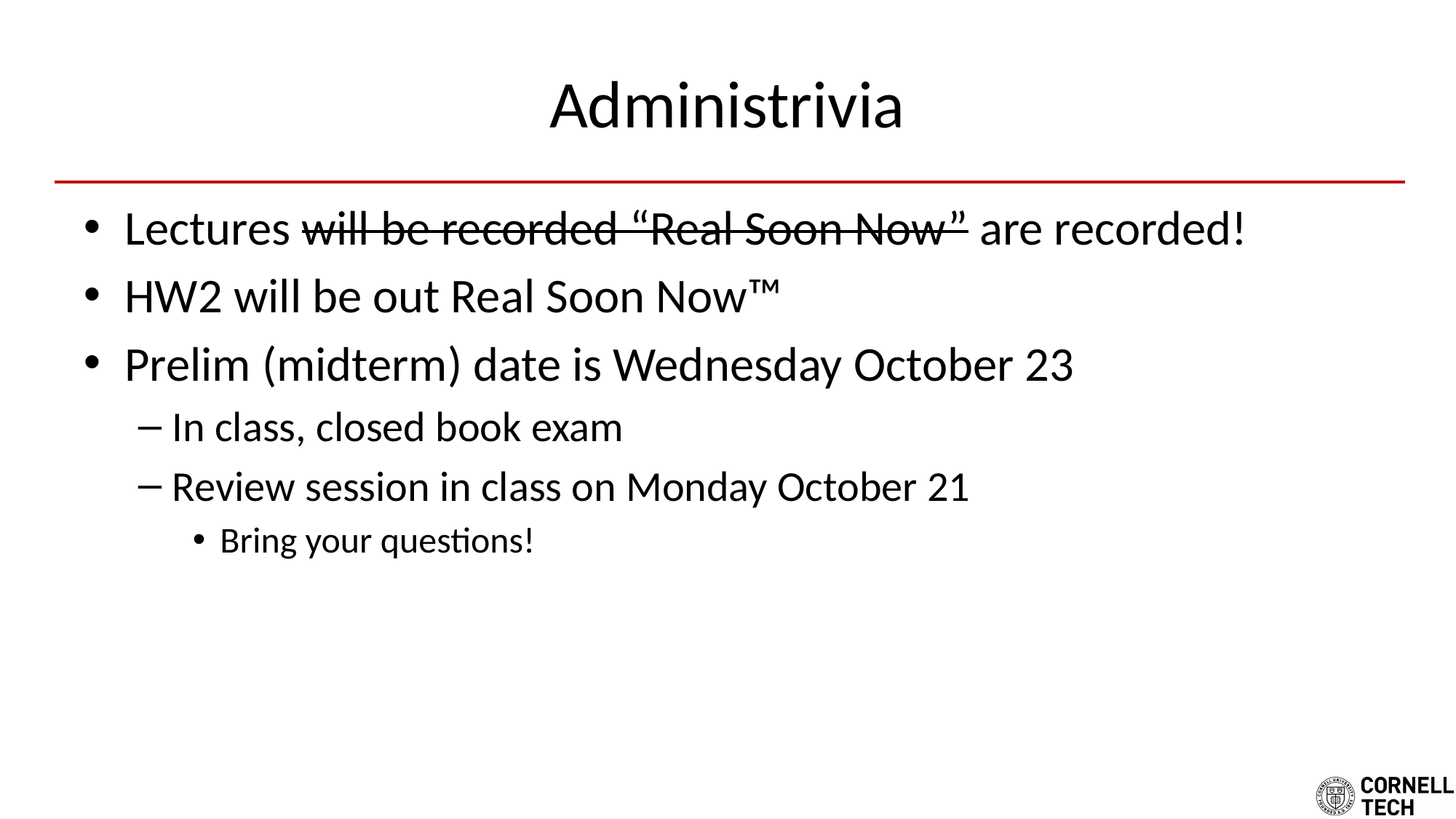

# Administrivia
Lectures will be recorded “Real Soon Now” are recorded!
HW2 will be out Real Soon Now™
Prelim (midterm) date is Wednesday October 23
In class, closed book exam
Review session in class on Monday October 21
Bring your questions!